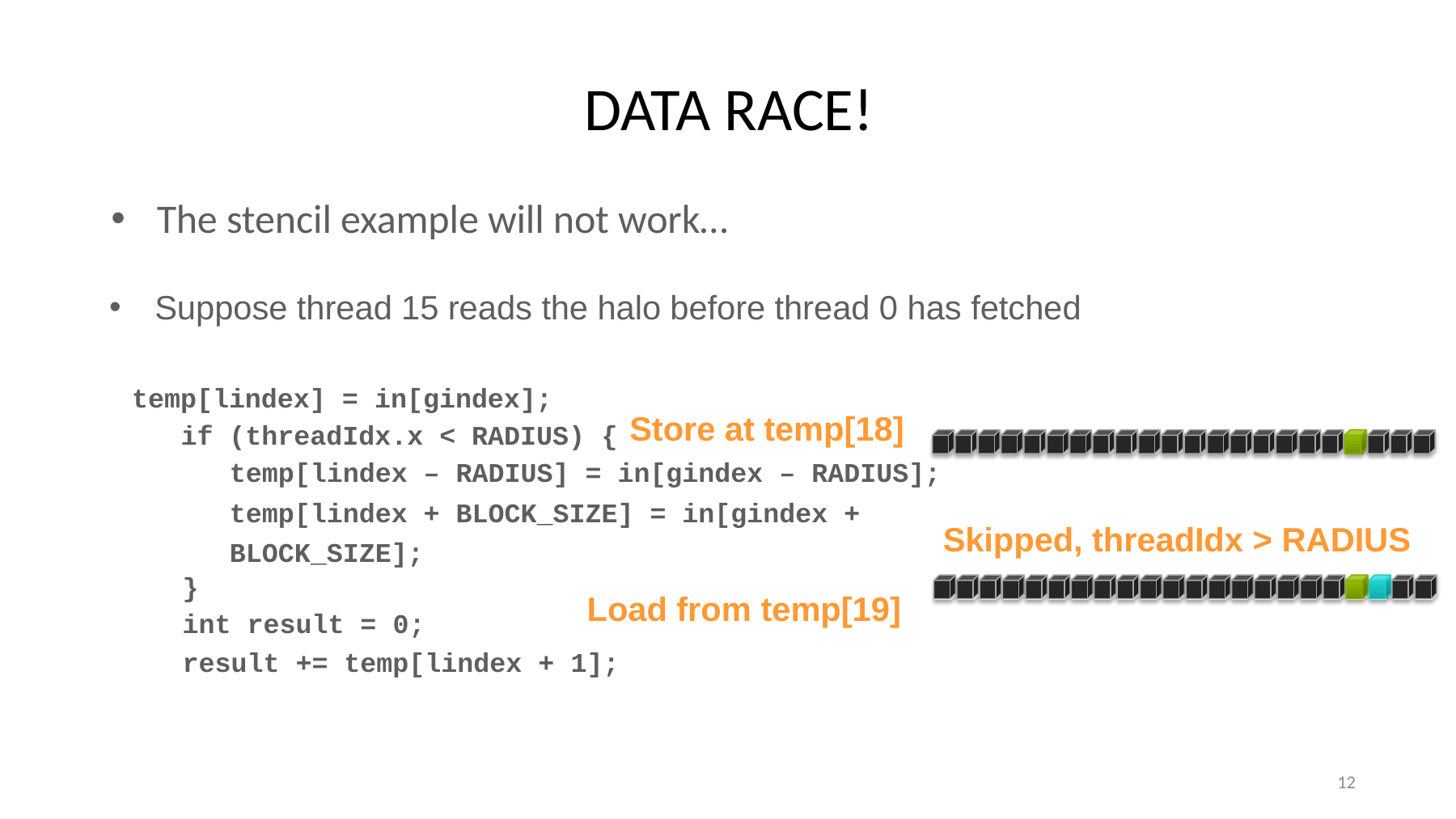

# DATA RACE!
The stencil example will not work…
Suppose thread 15 reads the halo before thread 0 has fetched
temp[lindex] = in[gindex];
if (threadIdx.x < RADIUS) {
Store at temp[18]

temp[lindex – RADIUS] = in[gindex – RADIUS];  temp[lindex + BLOCK_SIZE] = in[gindex + BLOCK_SIZE];
Skipped, threadIdx > RADIUS
}
int result = 0;
result += temp[lindex + 1];

Load from temp[19]
12